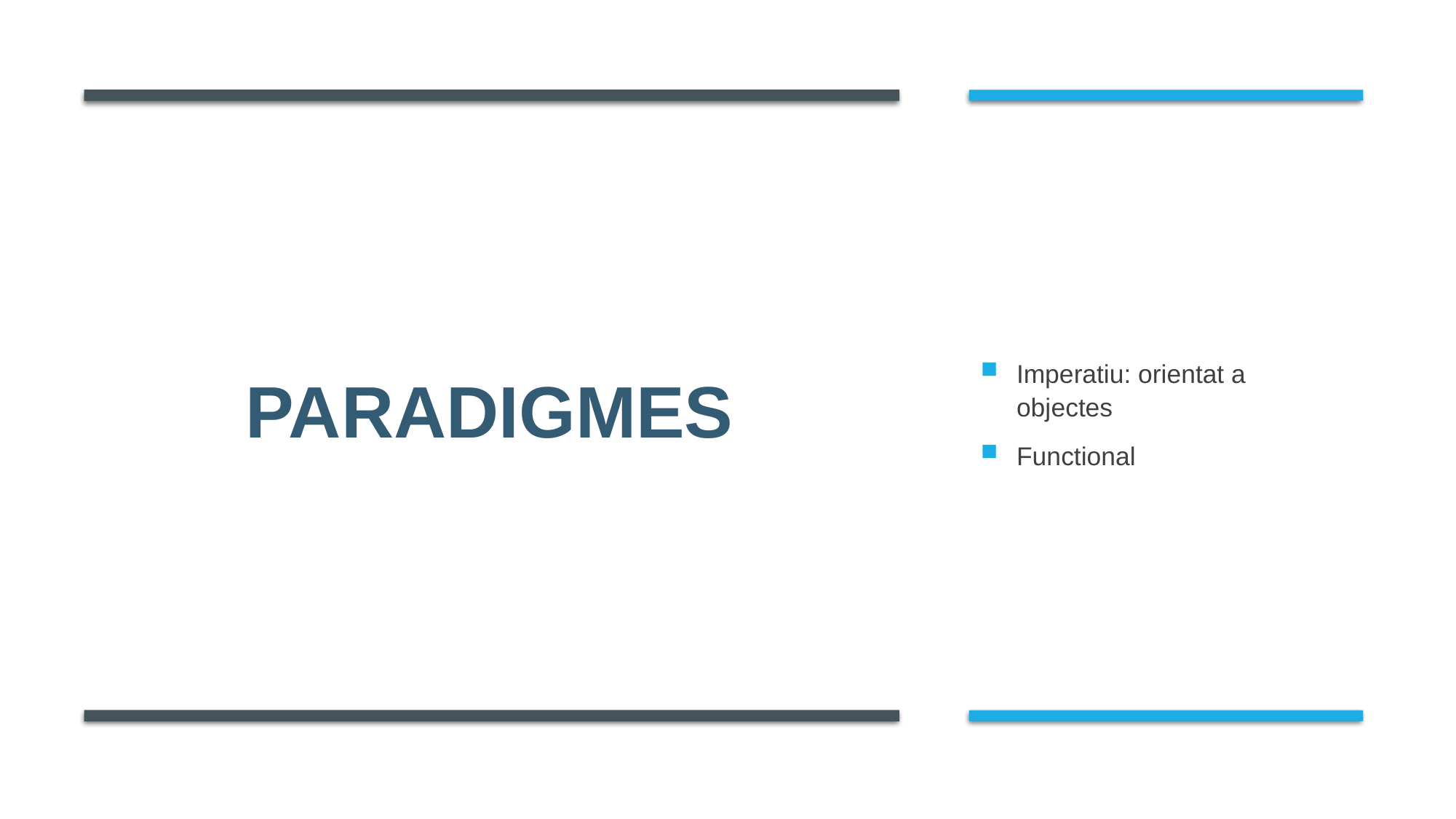

# Paradigmes
Imperatiu: orientat a objectes
Functional